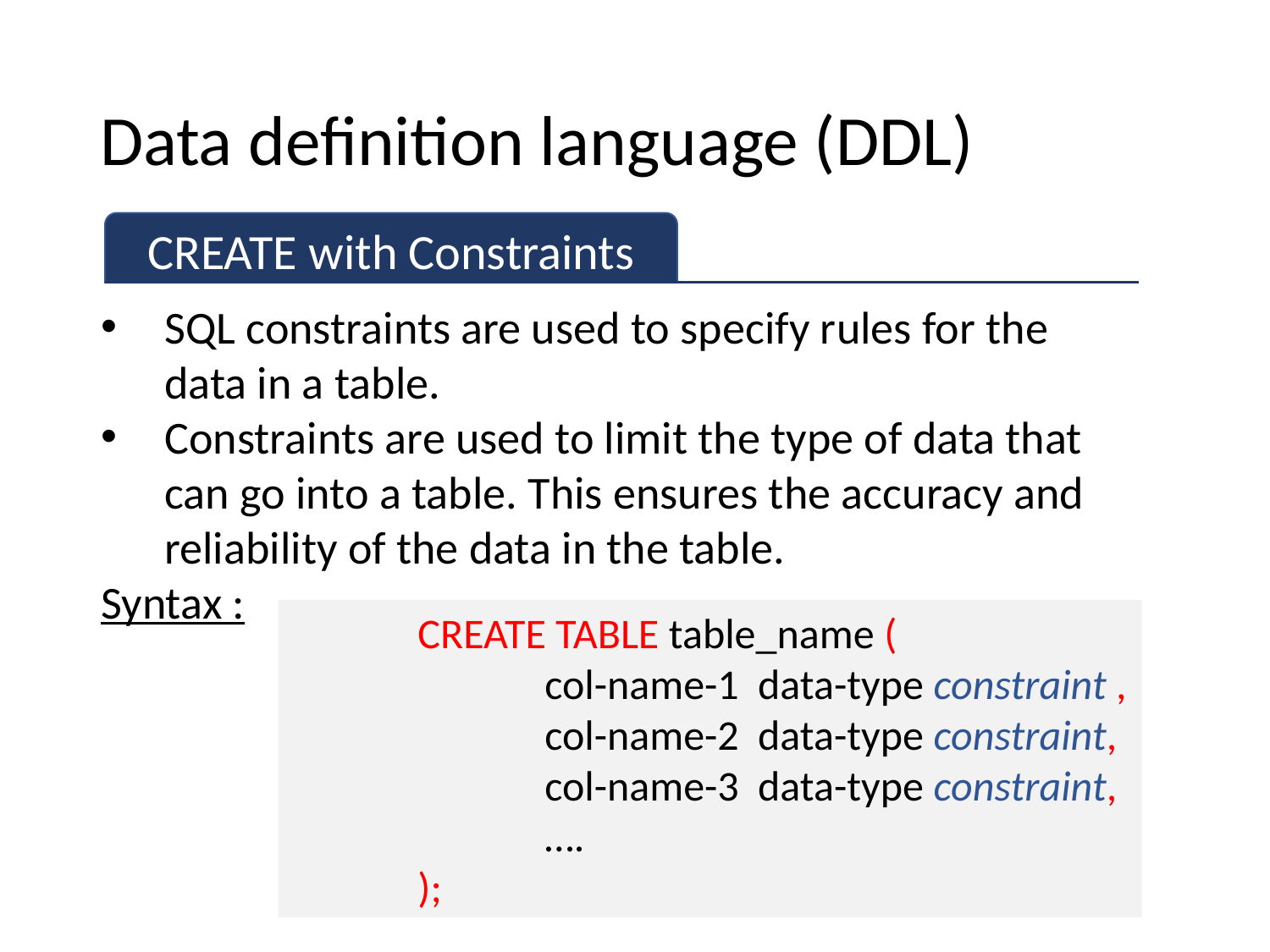

# Data definition language (DDL)
CREATE with Constraints
SQL constraints are used to specify rules for the data in a table.
Constraints are used to limit the type of data that can go into a table. This ensures the accuracy and reliability of the data in the table.
Syntax :
	CREATE TABLE table_name (
		col-name-1  data-type constraint ,
		col-name-2  data-type constraint,
		col-name-3  data-type constraint,
		….
	);